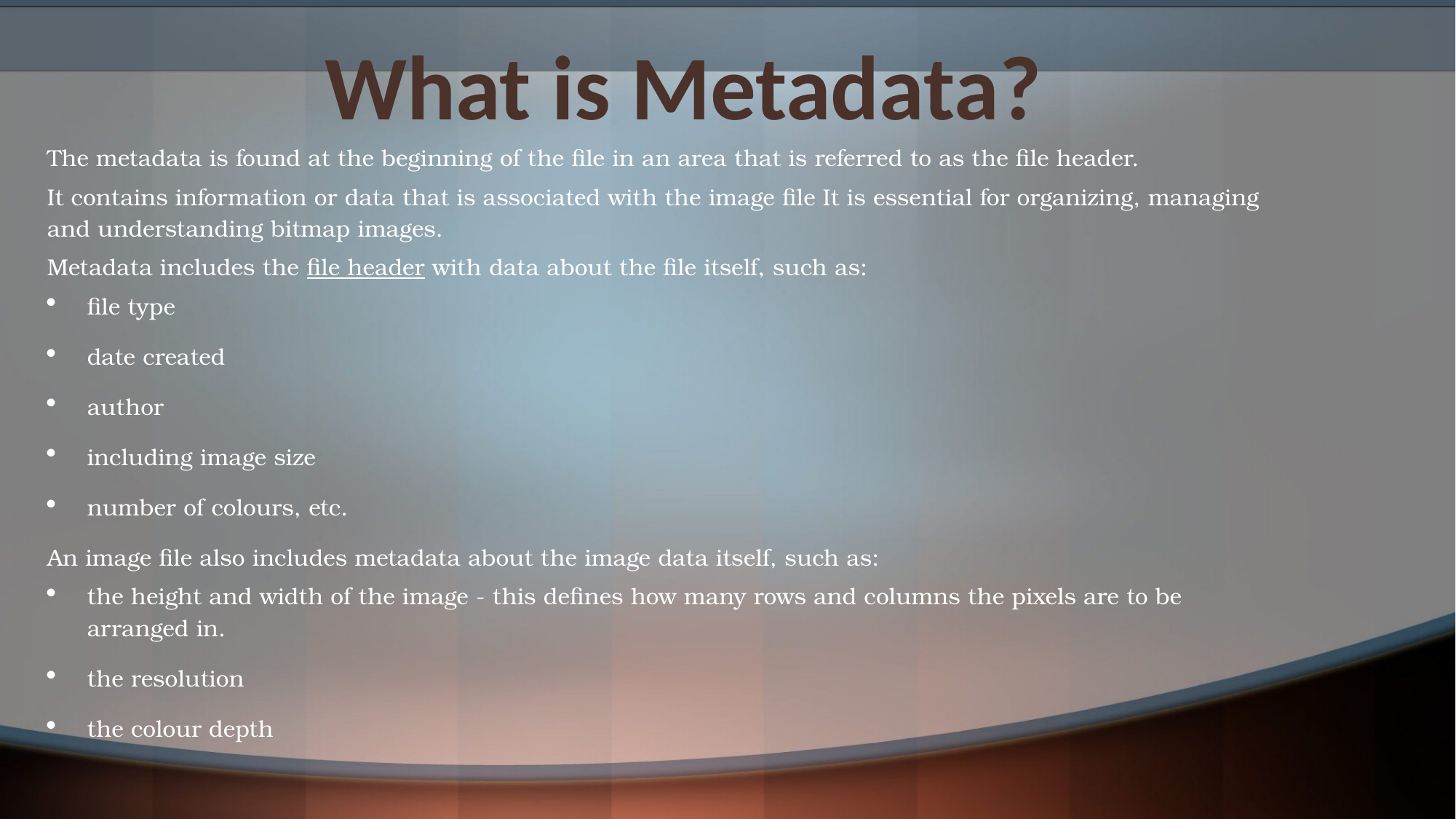

# What is Metadata?
The metadata is found at the beginning of the file in an area that is referred to as the file header.
It contains information or data that is associated with the image file It is essential for organizing, managing and understanding bitmap images.
Metadata includes the file header with data about the file itself, such as:
file type
date created
author
including image size
number of colours, etc.
An image file also includes metadata about the image data itself, such as:
the height and width of the image - this defines how many rows and columns the pixels are to be arranged in.
the resolution
the colour depth